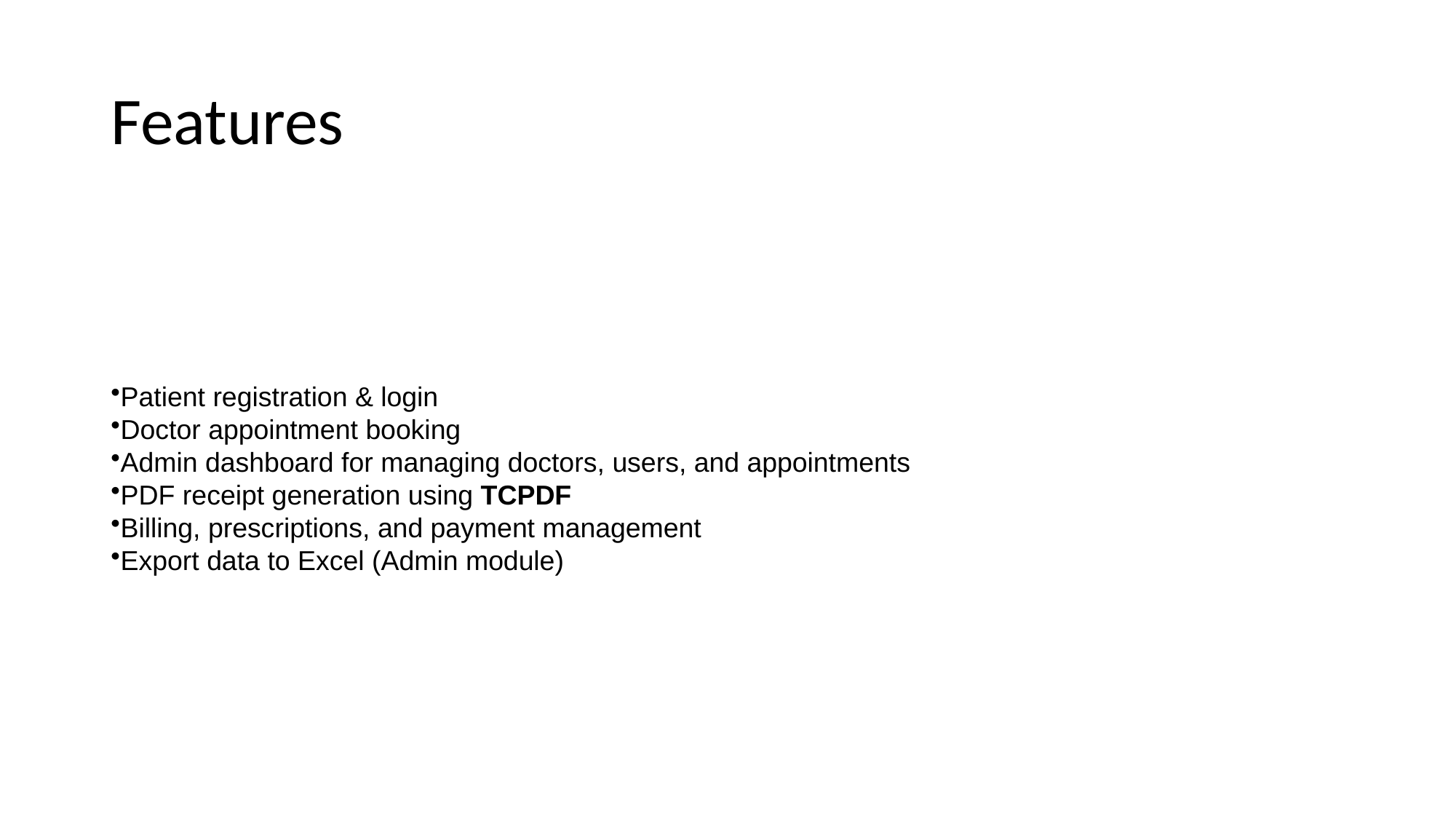

# Features
Patient registration & login
Doctor appointment booking
Admin dashboard for managing doctors, users, and appointments
PDF receipt generation using TCPDF
Billing, prescriptions, and payment management
Export data to Excel (Admin module)